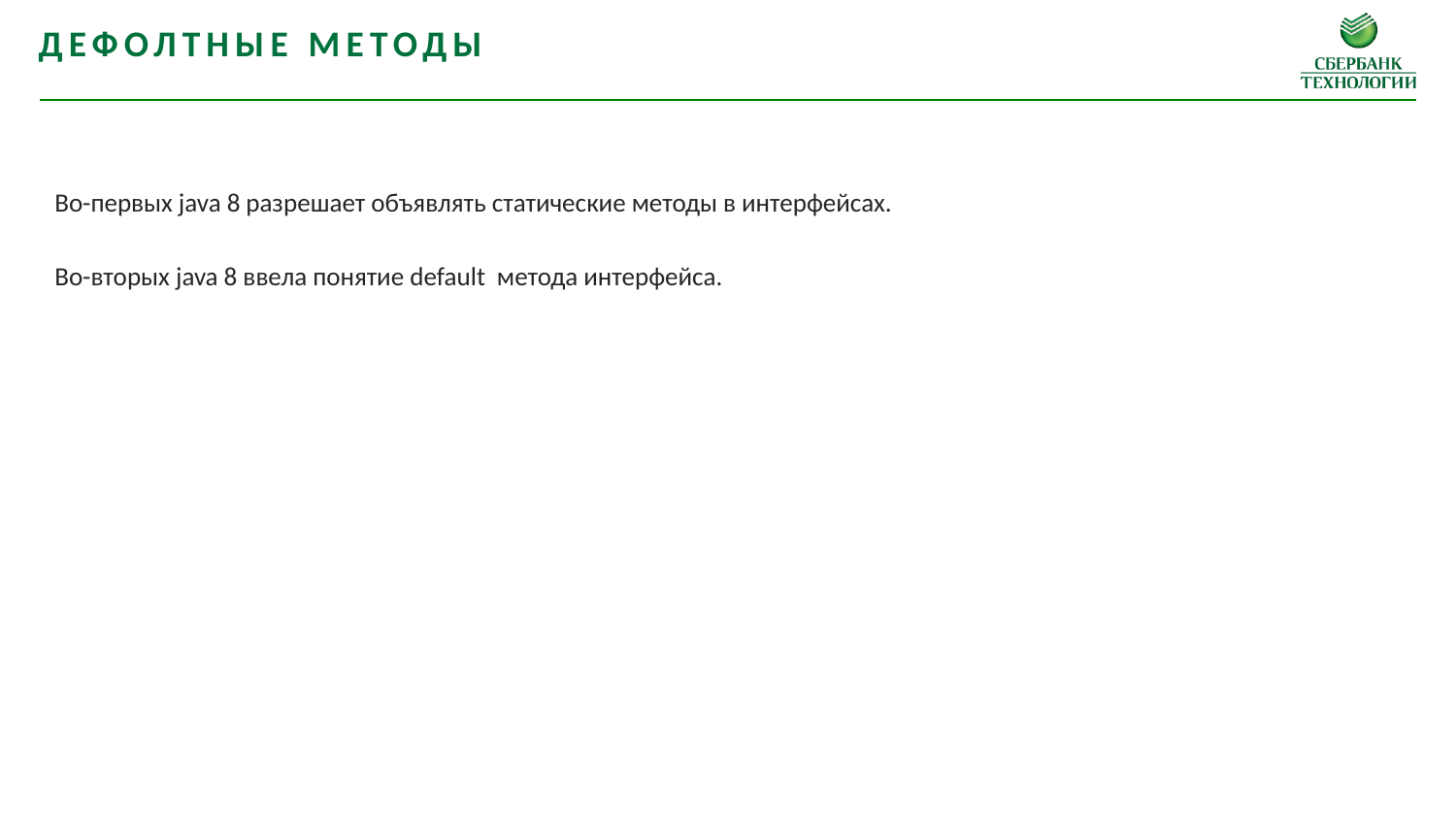

Дефолтные методы
Во-первых java 8 разрешает объявлять статические методы в интерфейсах.

Во-вторых java 8 ввела понятие default  метода интерфейса.